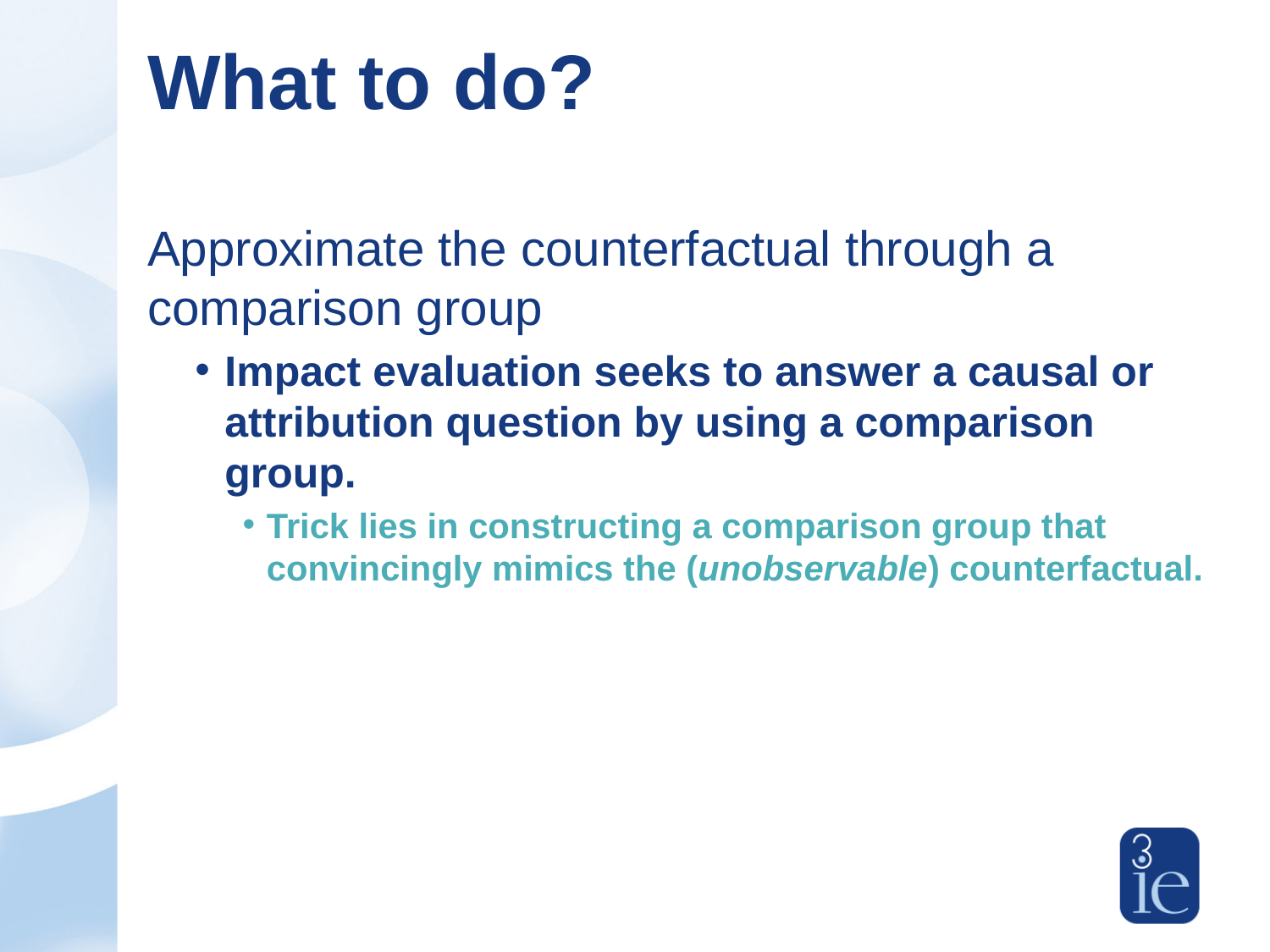

# What to do?

Approximate the counterfactual through a comparison group
Impact evaluation seeks to answer a causal or attribution question by using a comparison group.
Trick lies in constructing a comparison group that convincingly mimics the (unobservable) counterfactual.